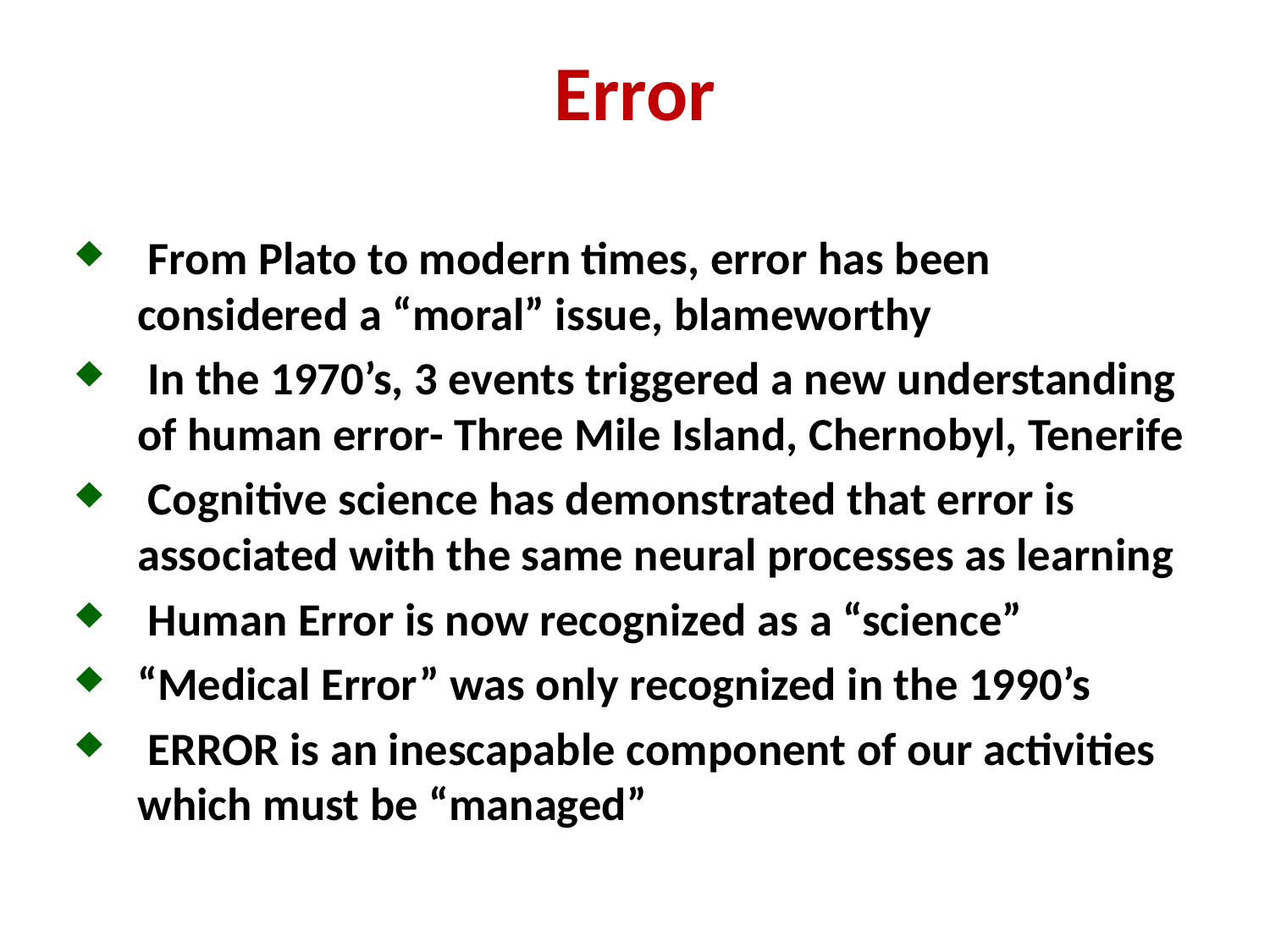

# Error
 From Plato to modern times, error has been considered a “moral” issue, blameworthy
 In the 1970’s, 3 events triggered a new understanding of human error- Three Mile Island, Chernobyl, Tenerife
 Cognitive science has demonstrated that error is associated with the same neural processes as learning
 Human Error is now recognized as a “science”
“Medical Error” was only recognized in the 1990’s
 ERROR is an inescapable component of our activities which must be “managed”